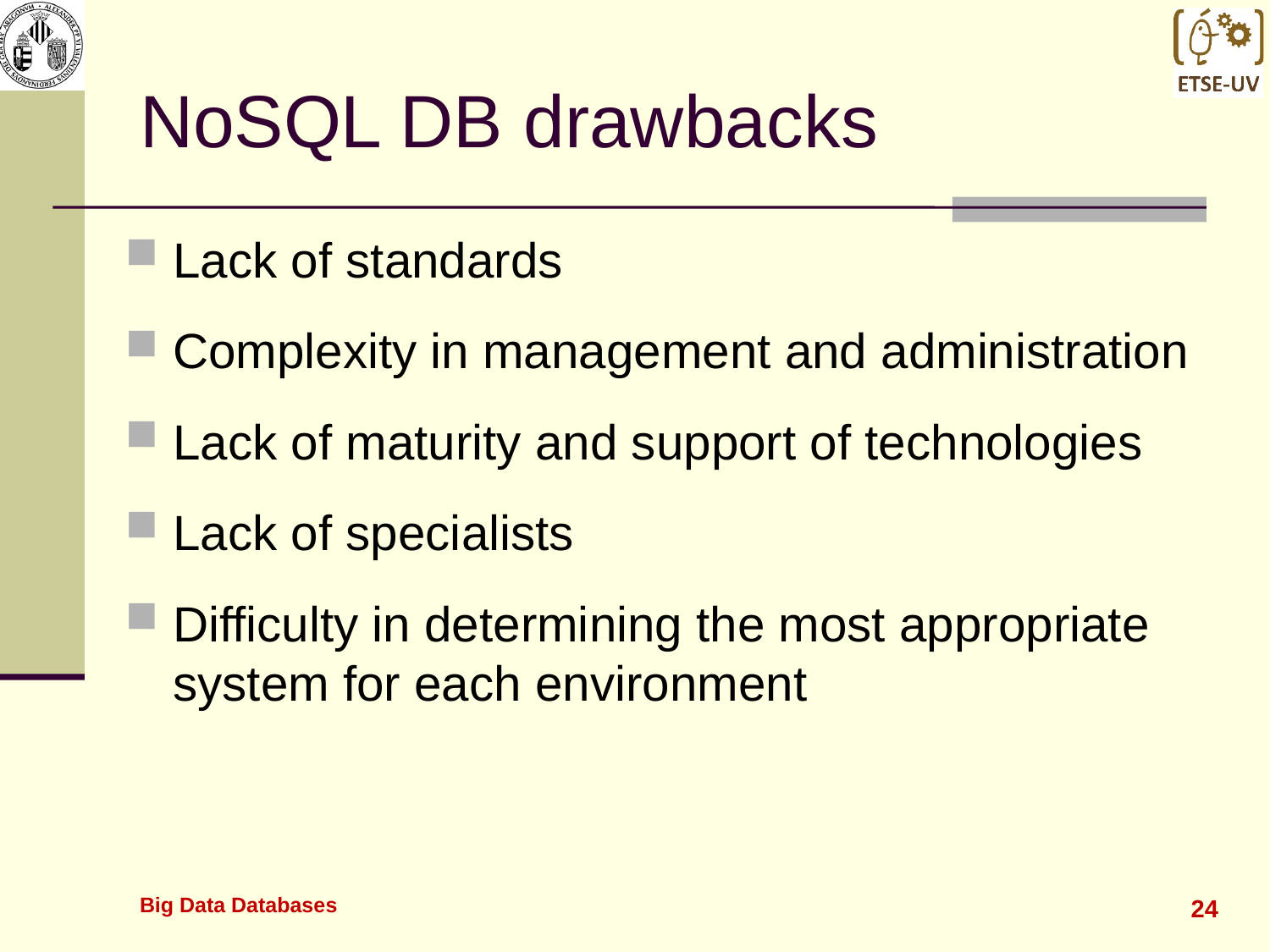

# NoSQL DB drawbacks
Lack of standards
Complexity in management and administration
Lack of maturity and support of technologies
Lack of specialists
Difficulty in determining the most appropriate system for each environment
Big Data Databases
24